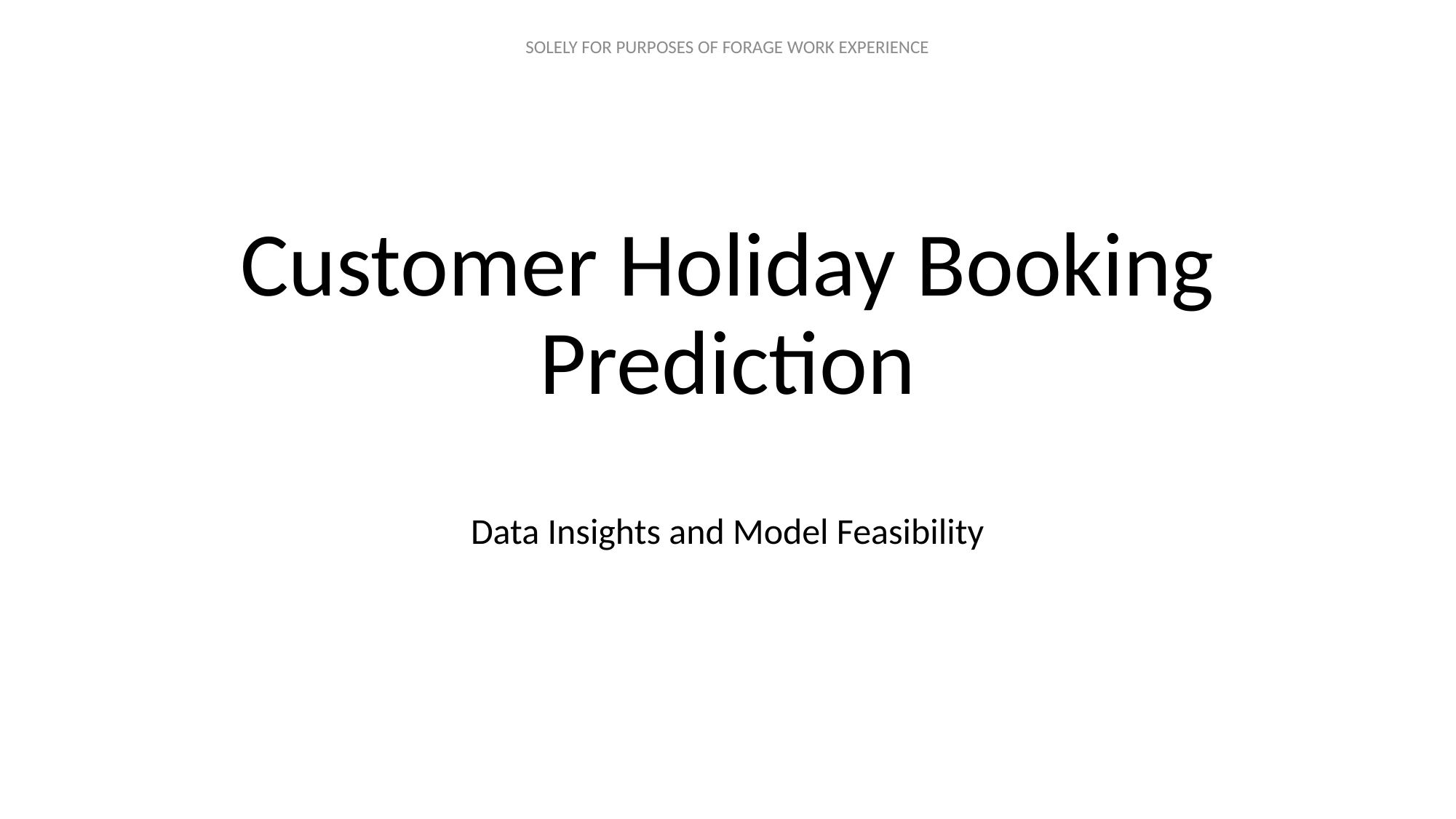

# Customer Holiday Booking Prediction

Data Insights and Model Feasibility